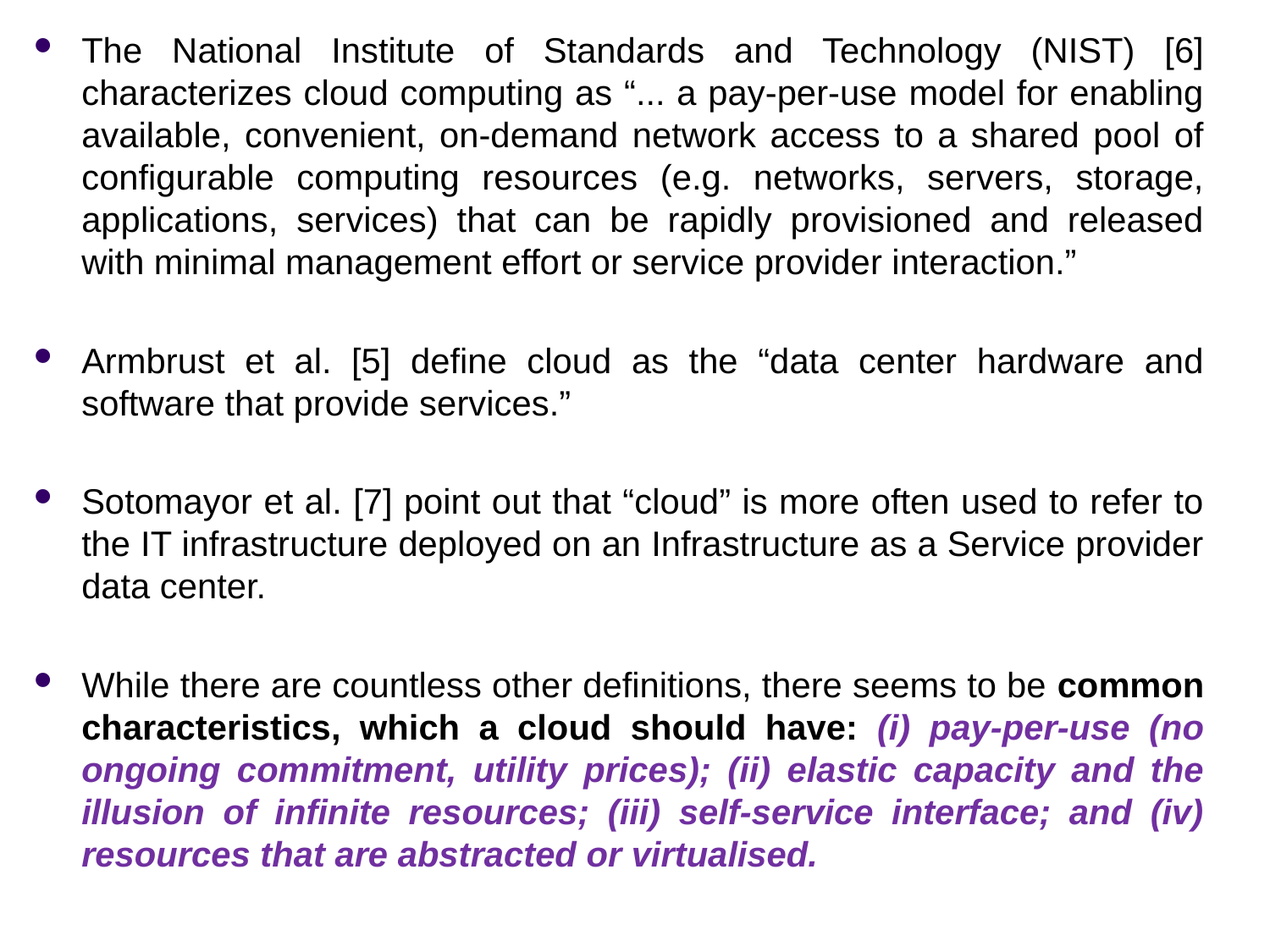

The National Institute of Standards and Technology (NIST) [6] characterizes cloud computing as “... a pay-per-use model for enabling available, convenient, on-demand network access to a shared pool of configurable computing resources (e.g. networks, servers, storage, applications, services) that can be rapidly provisioned and released with minimal management effort or service provider interaction.”

Armbrust et al. [5] define cloud as the “data center hardware and software that provide services.”

Sotomayor et al. [7] point out that “cloud” is more often used to refer to the IT infrastructure deployed on an Infrastructure as a Service provider data center.

While there are countless other definitions, there seems to be common characteristics, which a cloud should have: (i) pay-per-use (no ongoing commitment, utility prices); (ii) elastic capacity and the illusion of infinite resources; (iii) self-service interface; and (iv) resources that are abstracted or virtualised.